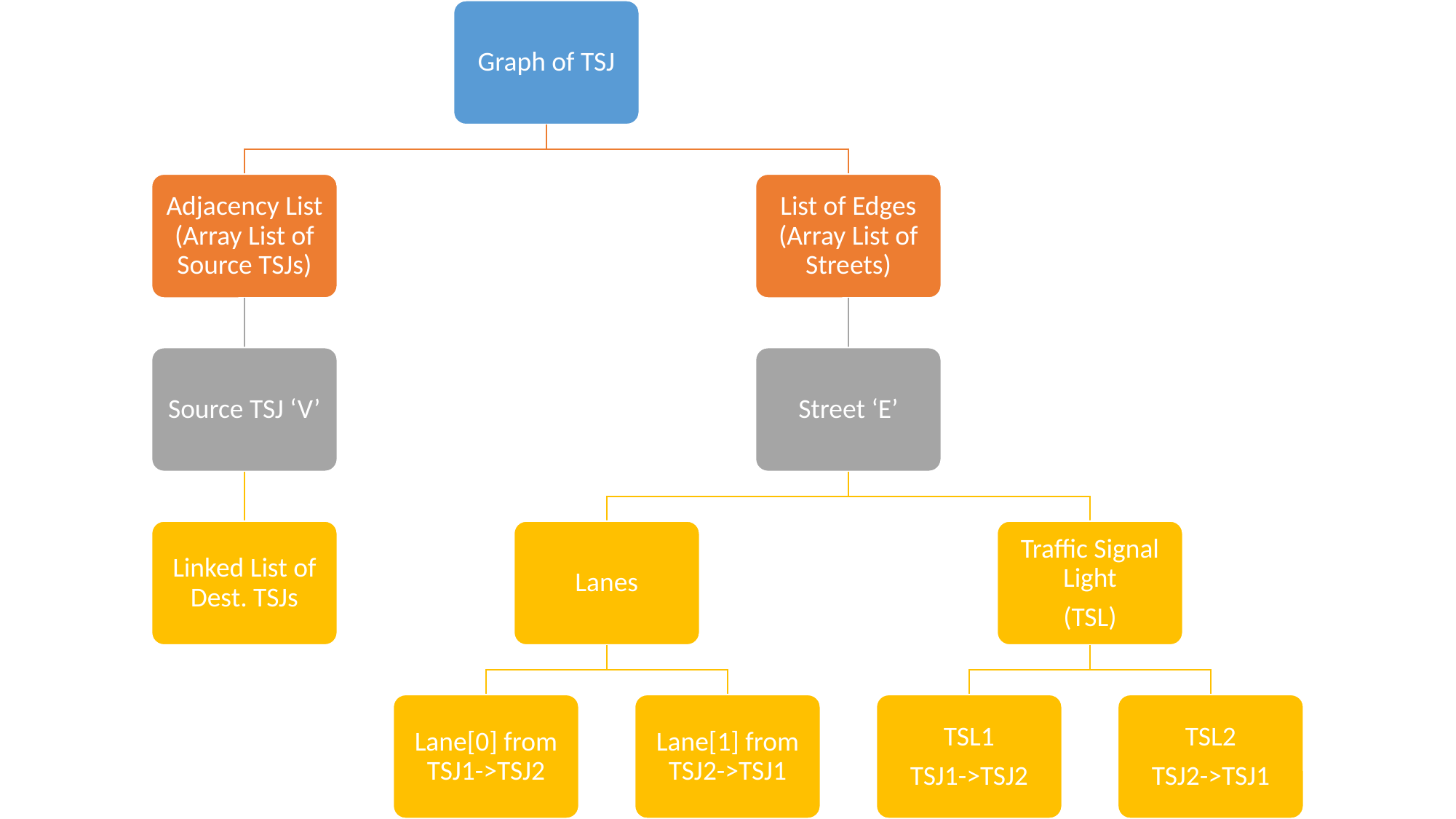

Graph of TSJ

Adjacency List (Array List of Source TSJs)
List of Edges (Array List of Streets)

Source TSJ ‘V’
Street ‘E’

Linked List of Dest. TSJs
Lanes
Traffic Signal Light
(TSL)

Lane[0] from TSJ1->TSJ2
Lane[1] from TSJ2->TSJ1
TSL1
TSJ1->TSJ2
TSL2
TSJ2->TSJ1